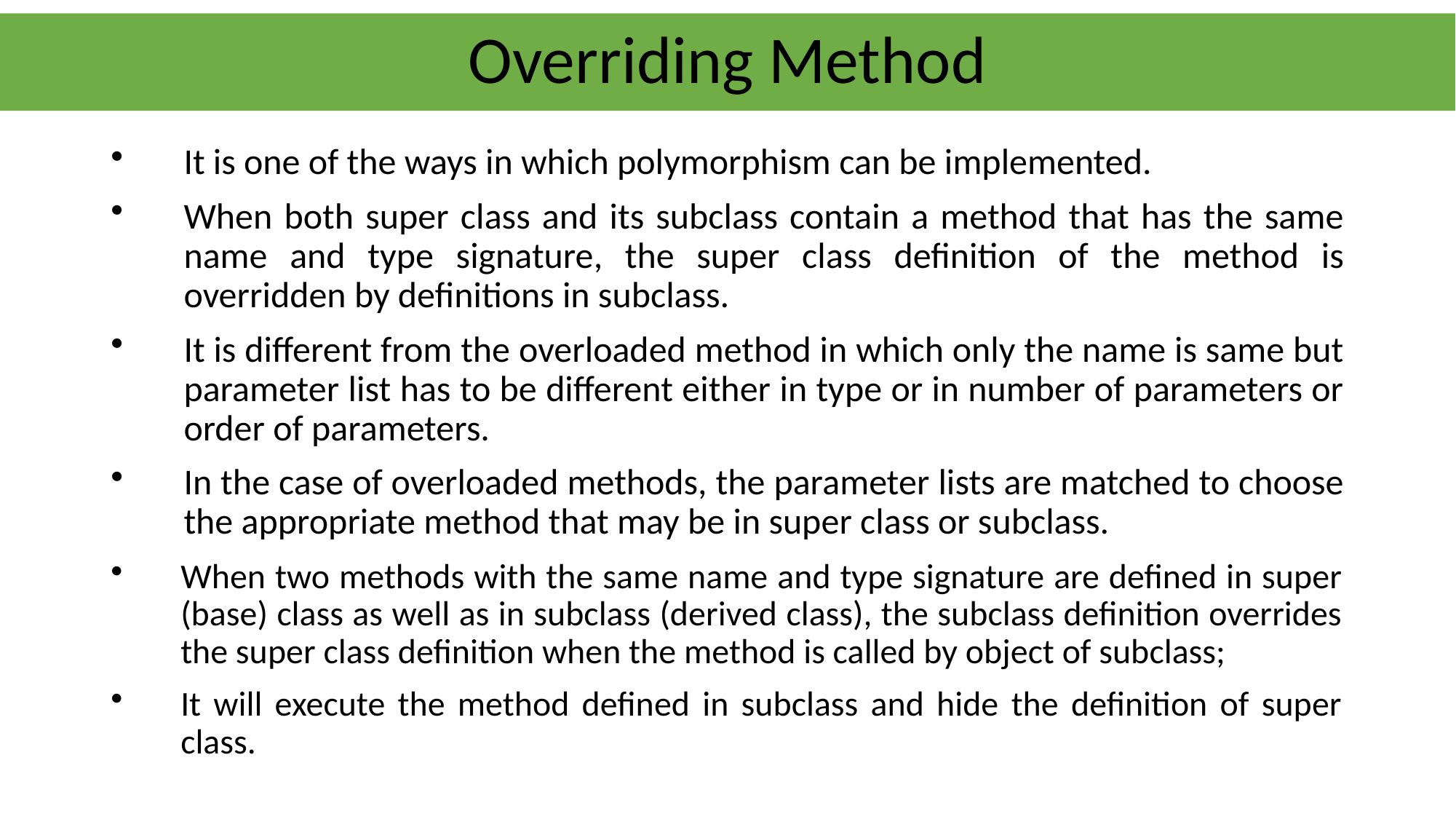

# Overriding Method
It is one of the ways in which polymorphism can be implemented.
When both super class and its subclass contain a method that has the same name and type signature, the super class definition of the method is overridden by definitions in subclass.
It is different from the overloaded method in which only the name is same but parameter list has to be different either in type or in number of parameters or order of parameters.
In the case of overloaded methods, the parameter lists are matched to choose the appropriate method that may be in super class or subclass.

When two methods with the same name and type signature are defined in super (base) class as well as in subclass (derived class), the subclass definition overrides the super class definition when the method is called by object of subclass;
It will execute the method defined in subclass and hide the definition of super class.